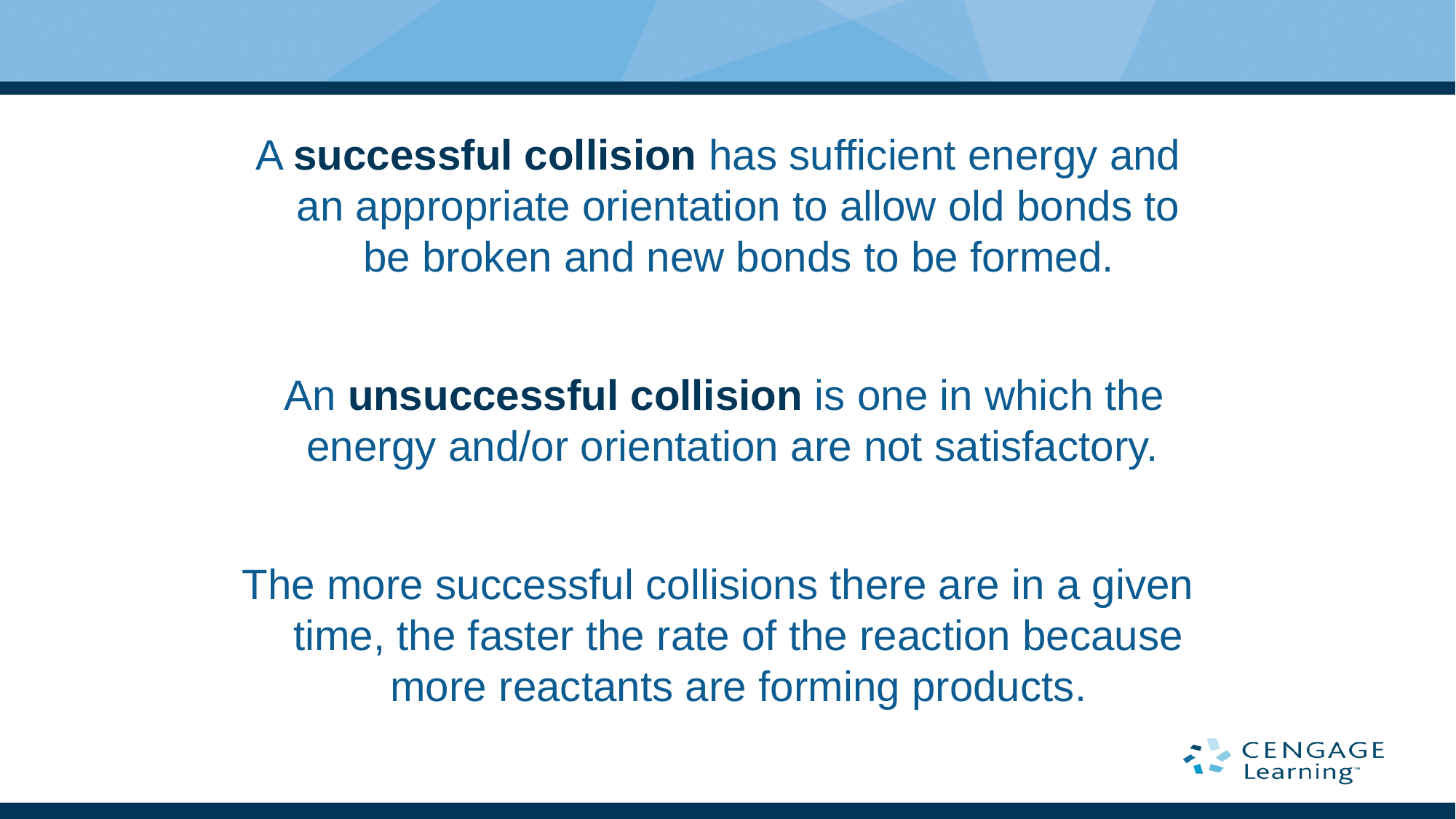

A successful collision has sufficient energy and an appropriate orientation to allow old bonds to be broken and new bonds to be formed.

 An unsuccessful collision is one in which the energy and/or orientation are not satisfactory.

The more successful collisions there are in a given time, the faster the rate of the reaction because more reactants are forming products.